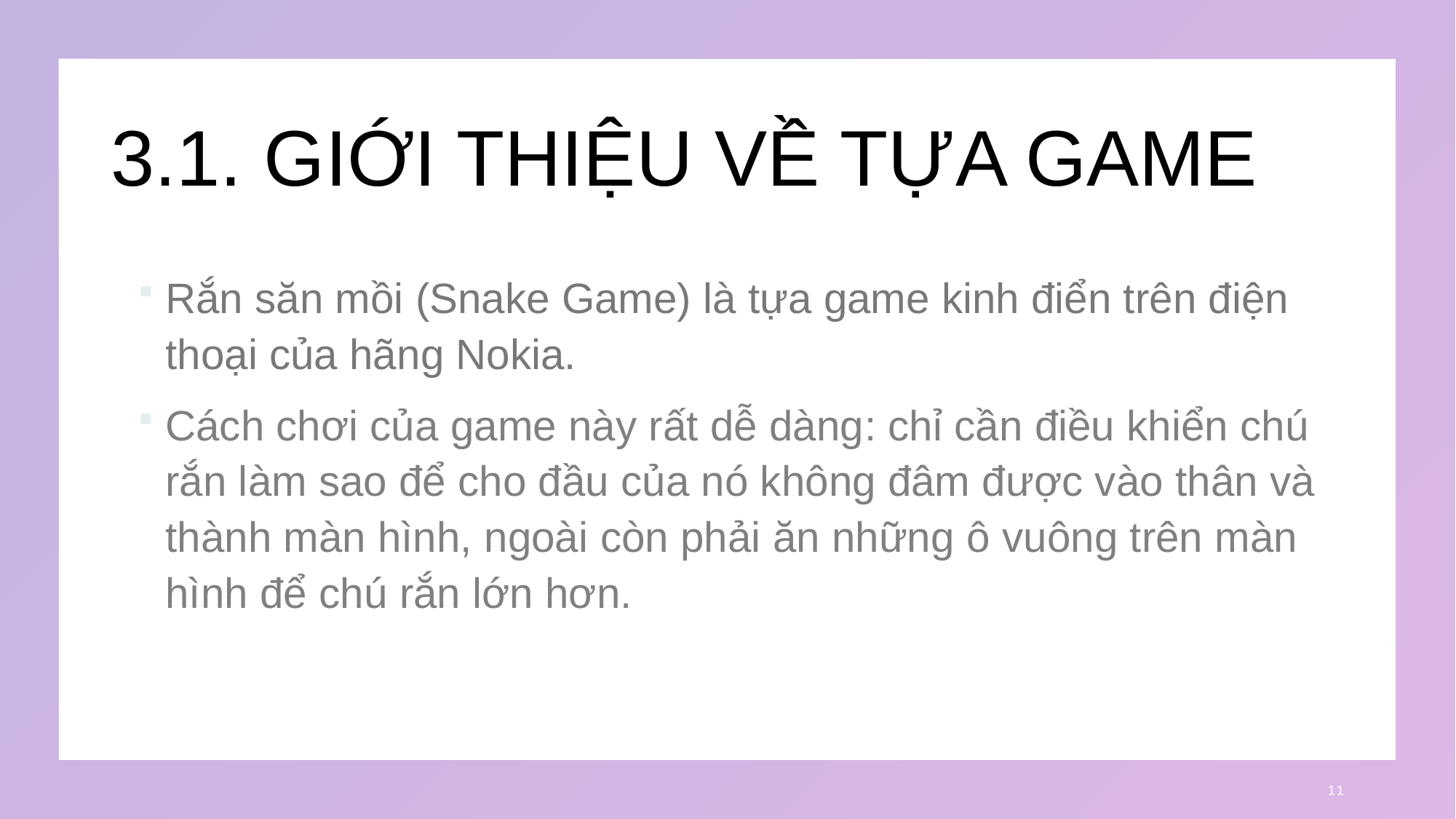

# 3.1. GIỚI THIỆU VỀ TỰA GAME
Rắn săn mồi (Snake Game) là tựa game kinh điển trên điện thoại của hãng Nokia.
Cách chơi của game này rất dễ dàng: chỉ cần điều khiển chú rắn làm sao để cho đầu của nó không đâm được vào thân và thành màn hình, ngoài còn phải ăn những ô vuông trên màn hình để chú rắn lớn hơn.
11